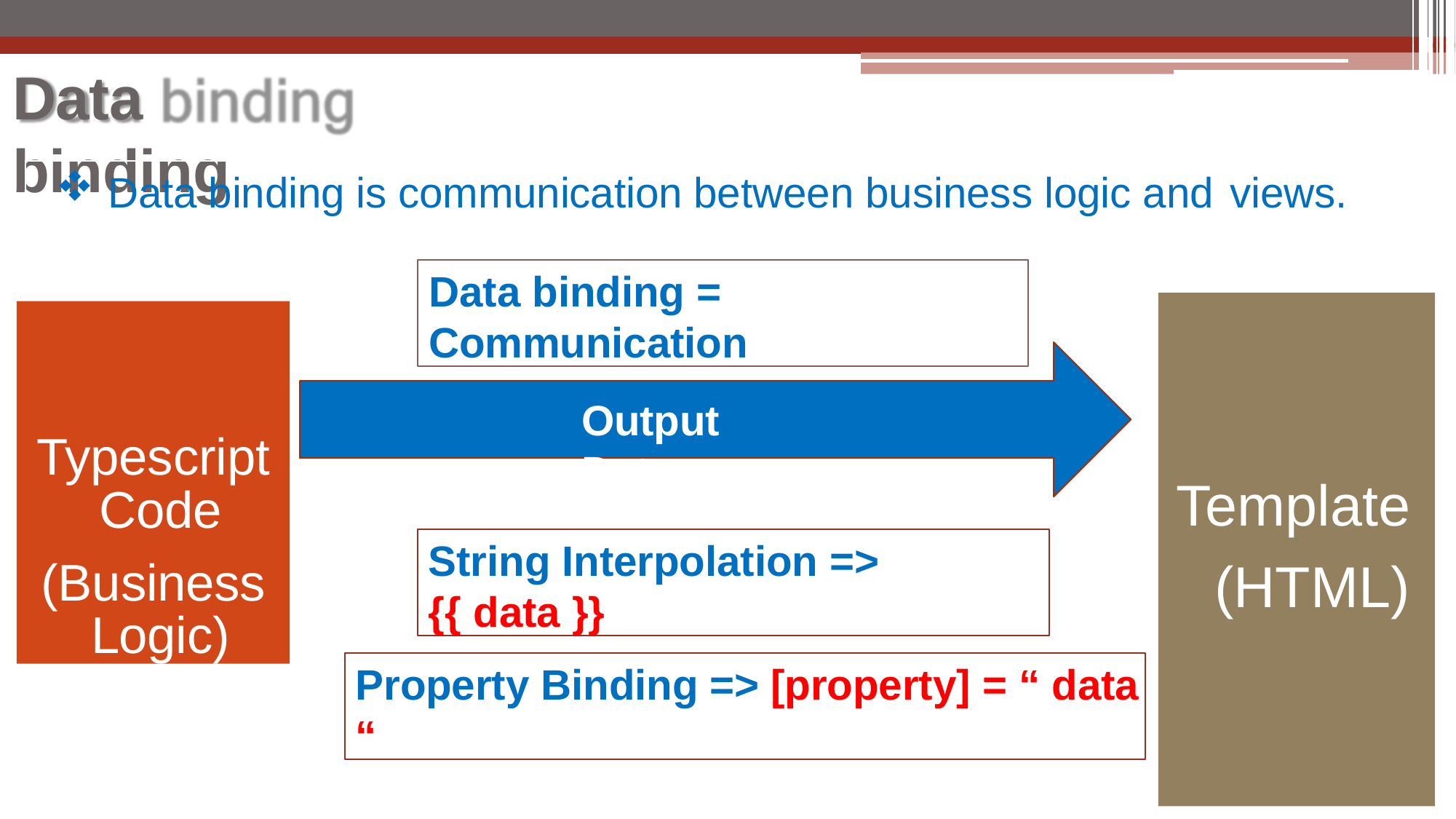

# Data binding

Data binding is communication between business logic and views.
Data binding = Communication

Typescript  Code
(Business  Logic)

Output Data
Template  (HTML)
String Interpolation => {{ data }}
Property Binding => [property] = “ data “